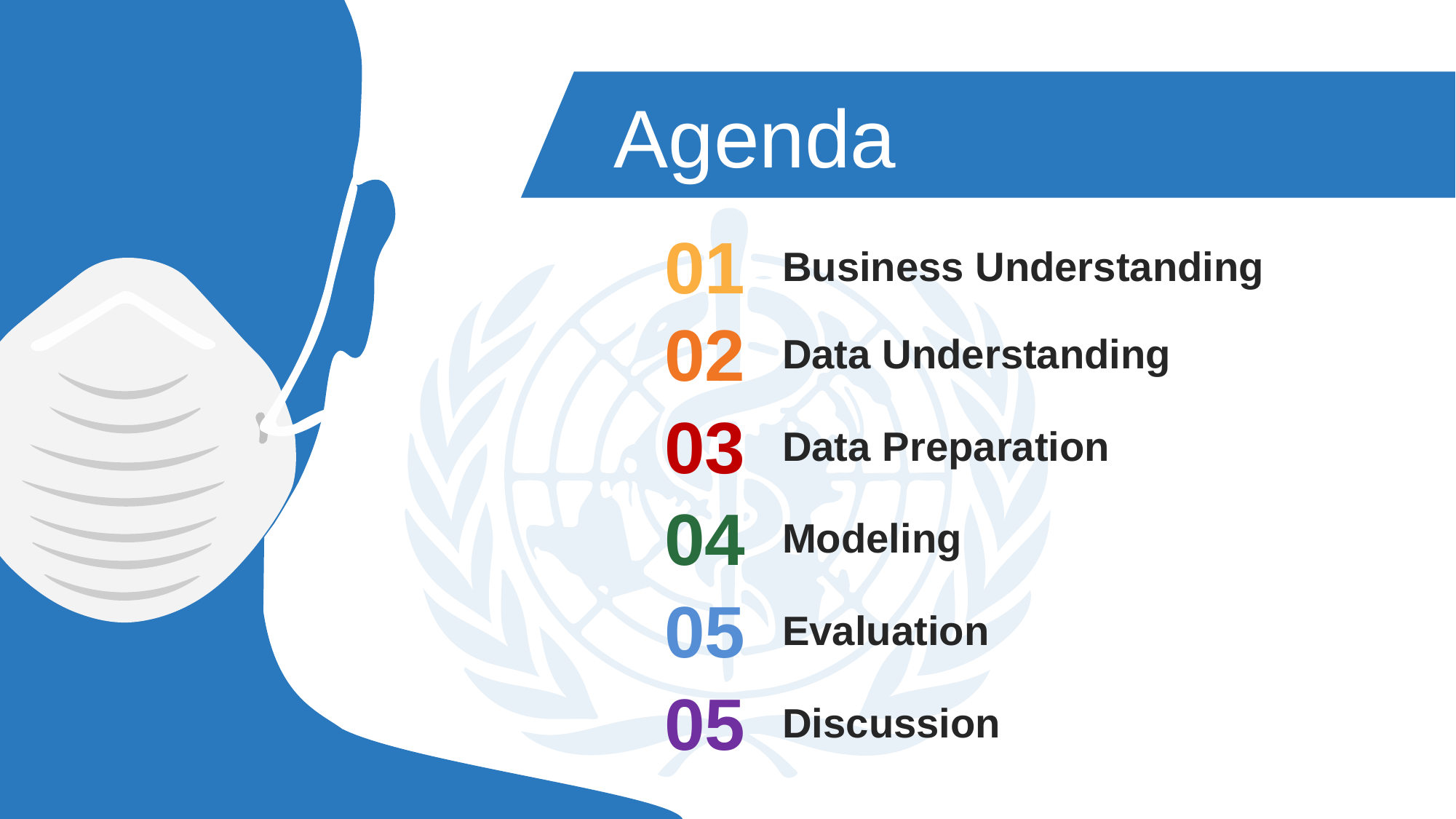

Agenda
01
Business Understanding
02
Data Understanding

03
Data Preparation

04
Modeling

05
Evaluation

05
Discussion